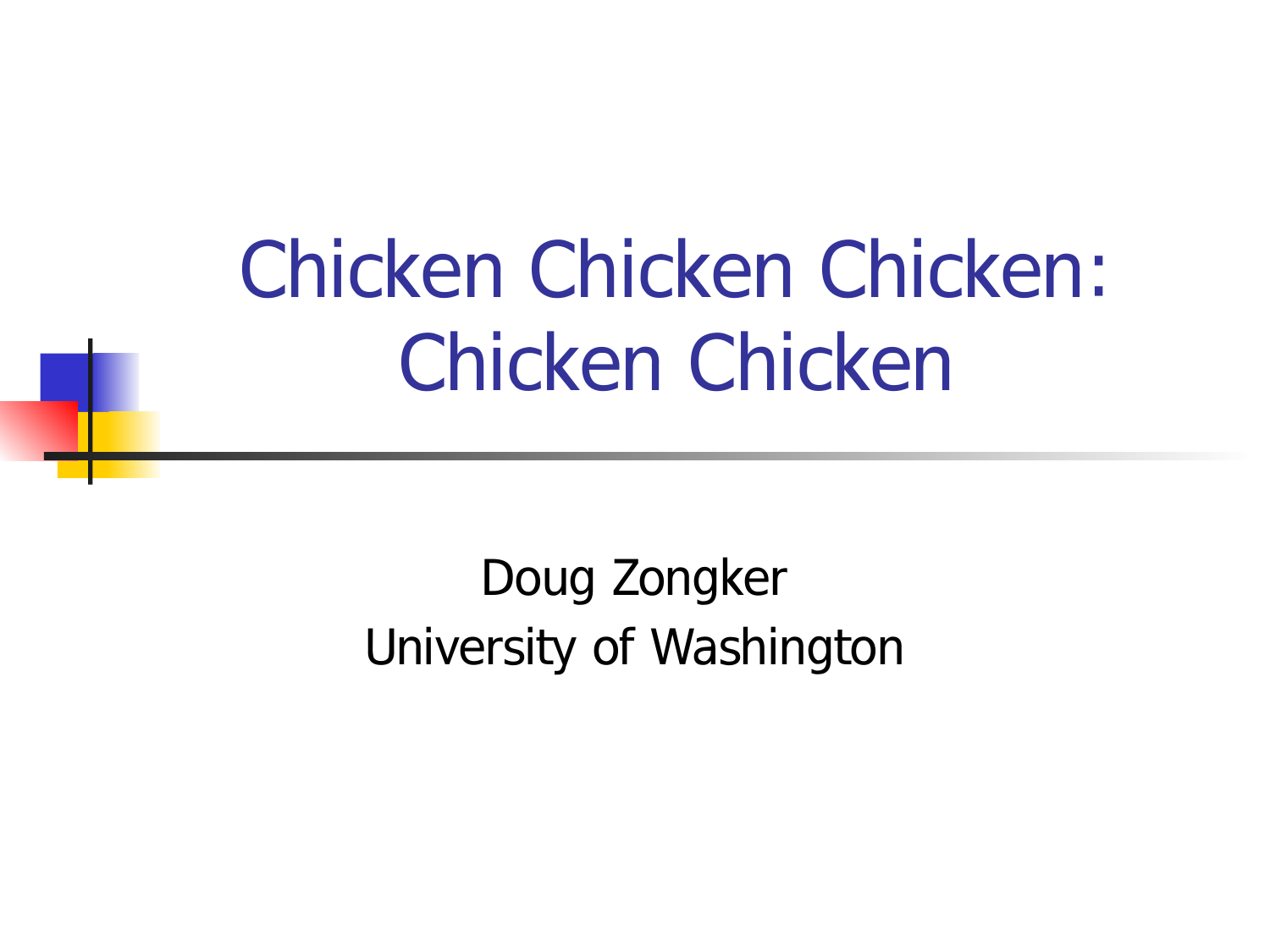

# Chicken Chicken Chicken: Chicken Chicken
Doug Zongker
University of Washington